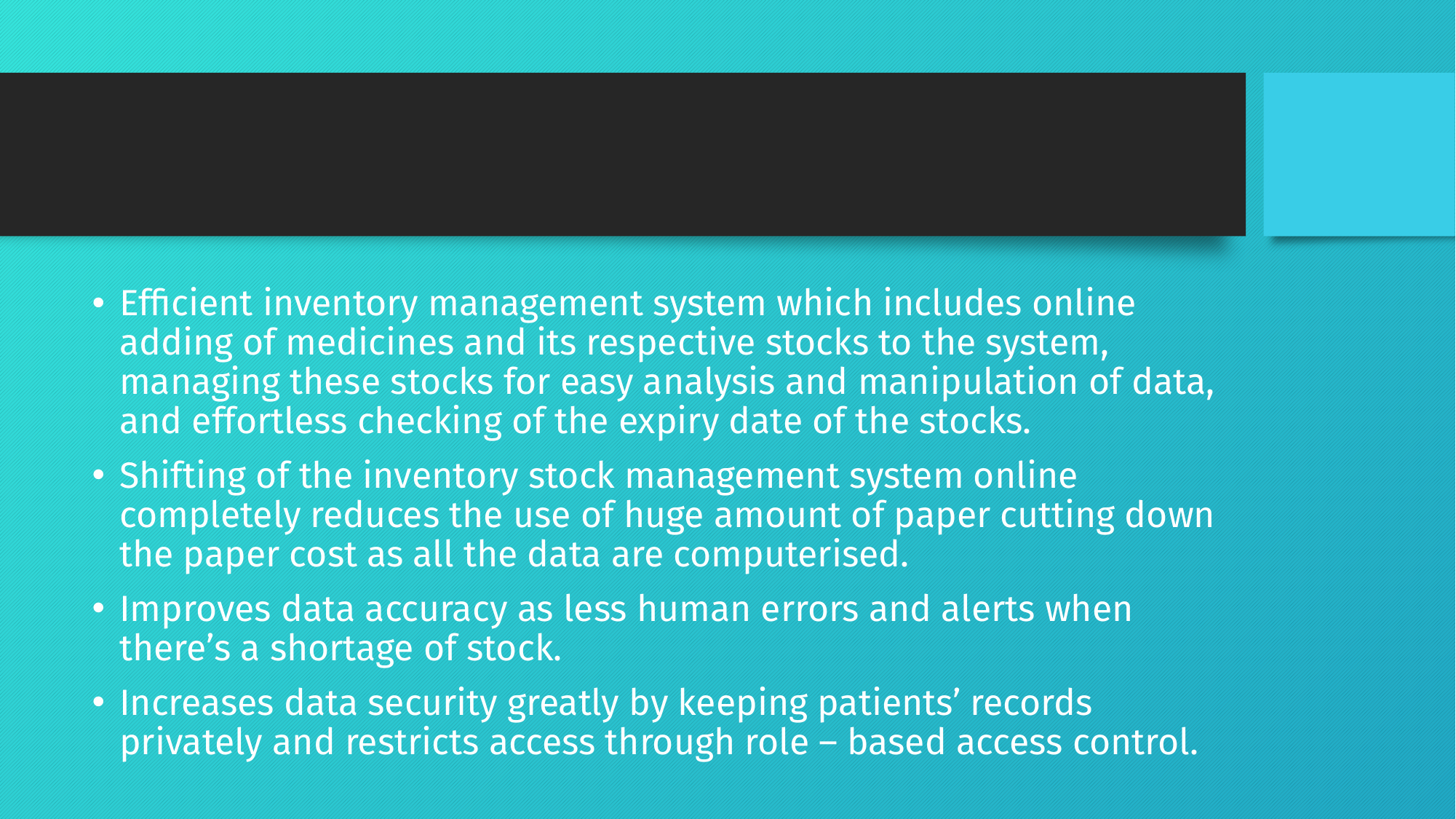

Efficient inventory management system which includes online adding of medicines and its respective stocks to the system, managing these stocks for easy analysis and manipulation of data, and effortless checking of the expiry date of the stocks.
Shifting of the inventory stock management system online completely reduces the use of huge amount of paper cutting down the paper cost as all the data are computerised.
Improves data accuracy as less human errors and alerts when there’s a shortage of stock.
Increases data security greatly by keeping patients’ records privately and restricts access through role – based access control.